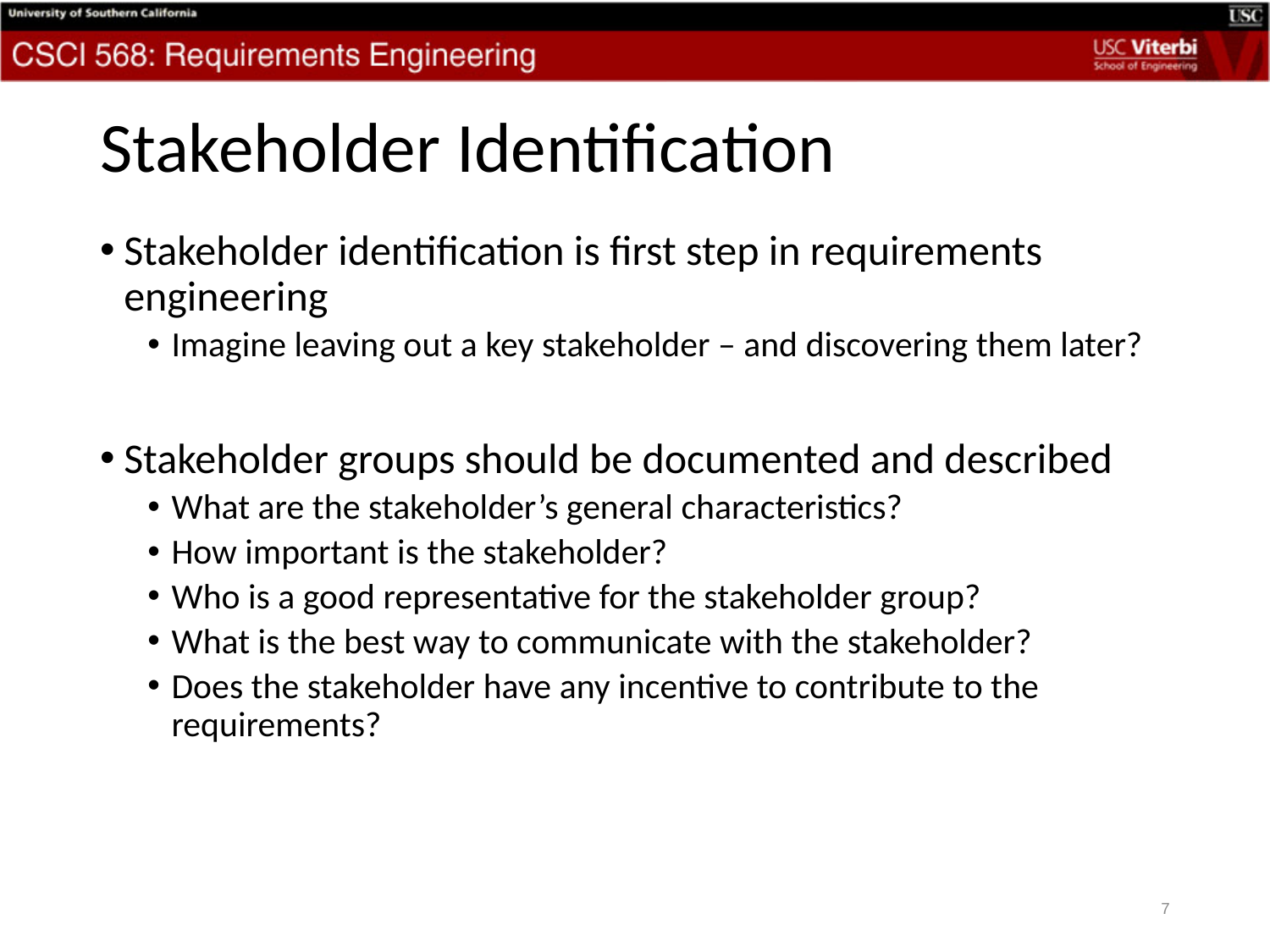

# Stakeholder Identification
Stakeholder identification is first step in requirements engineering
Imagine leaving out a key stakeholder – and discovering them later?

Stakeholder groups should be documented and described
What are the stakeholder’s general characteristics?
How important is the stakeholder?
Who is a good representative for the stakeholder group?
What is the best way to communicate with the stakeholder?
Does the stakeholder have any incentive to contribute to the requirements?
7